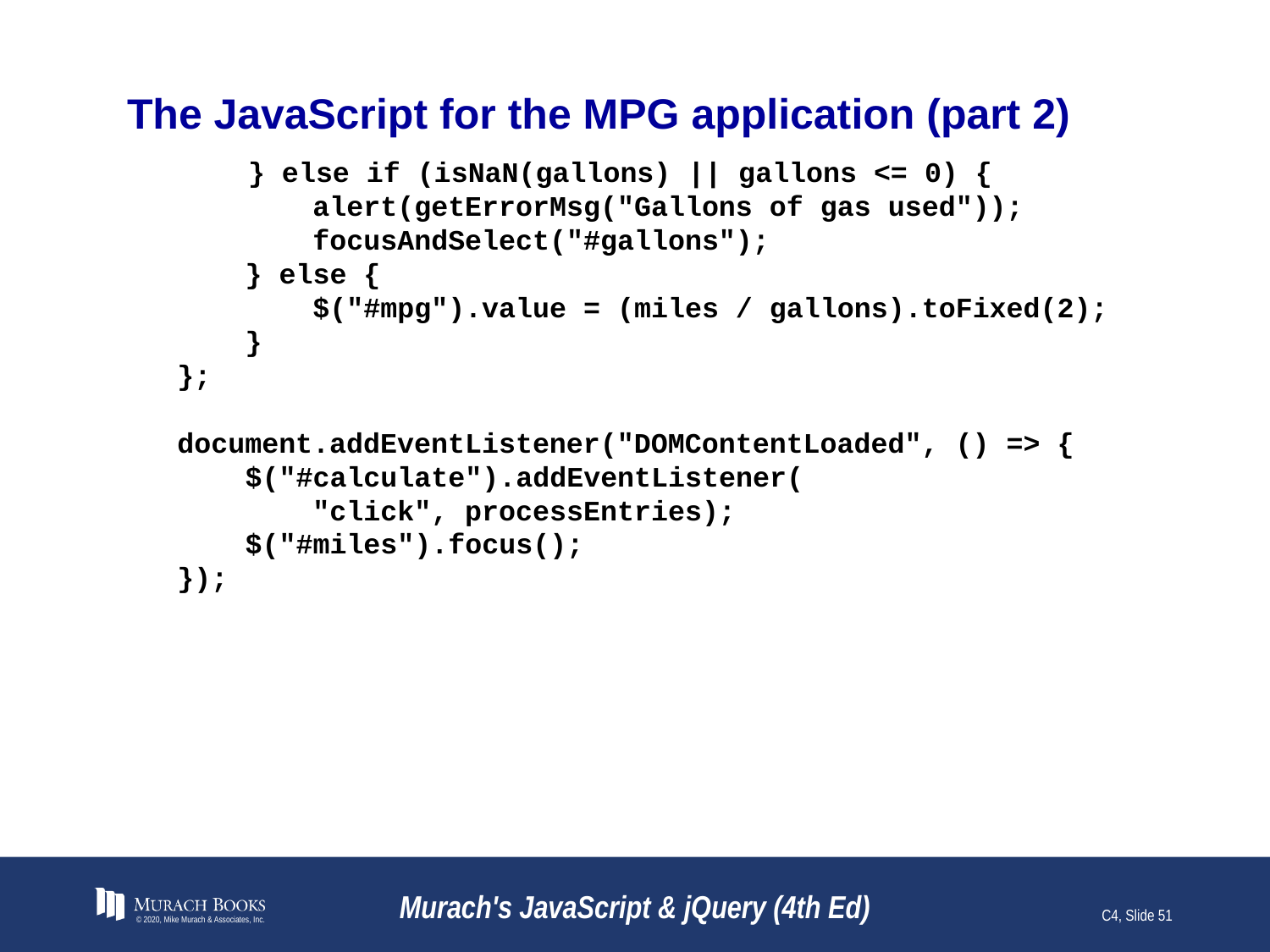

# The JavaScript for the MPG application (part 2)
 	} else if (isNaN(gallons) || gallons <= 0) {
        alert(getErrorMsg("Gallons of gas used"));
        focusAndSelect("#gallons");
    } else {
        $("#mpg").value = (miles / gallons).toFixed(2);
    }
};

document.addEventListener("DOMContentLoaded", () => {
    $("#calculate").addEventListener(
        "click", processEntries);
    $("#miles").focus();
});
© 2020, Mike Murach & Associates, Inc.
Murach's JavaScript & jQuery (4th Ed)

C4, Slide 51